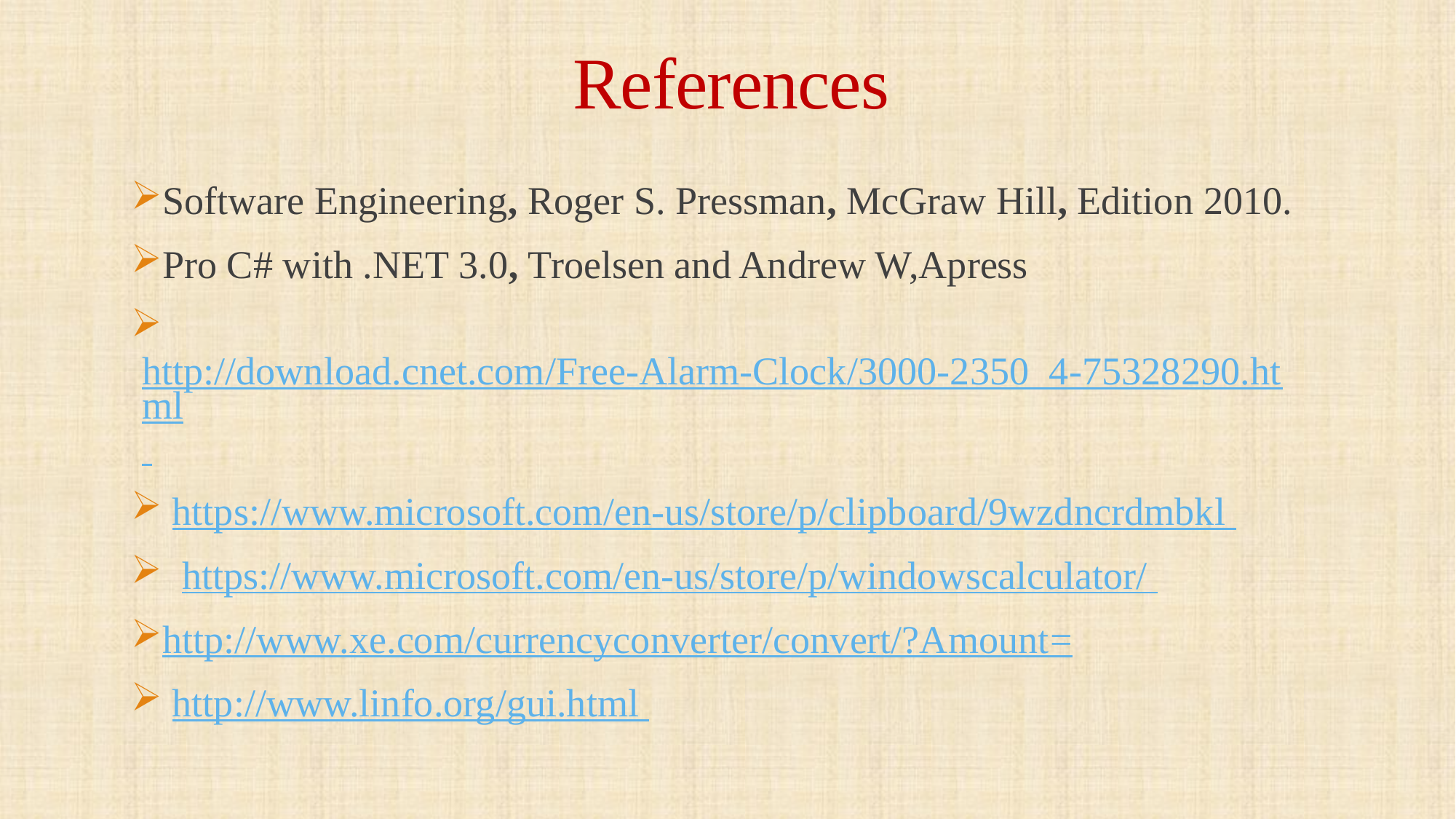

# References
Software Engineering, Roger S. Pressman, McGraw Hill, Edition 2010.
Pro C# with .NET 3.0, Troelsen and Andrew W,Apress
 http://download.cnet.com/Free-Alarm-Clock/3000-2350_4-75328290.html
 https://www.microsoft.com/en-us/store/p/clipboard/9wzdncrdmbkl
  https://www.microsoft.com/en-us/store/p/windowscalculator/
http://www.xe.com/currencyconverter/convert/?Amount=
 http://www.linfo.org/gui.html